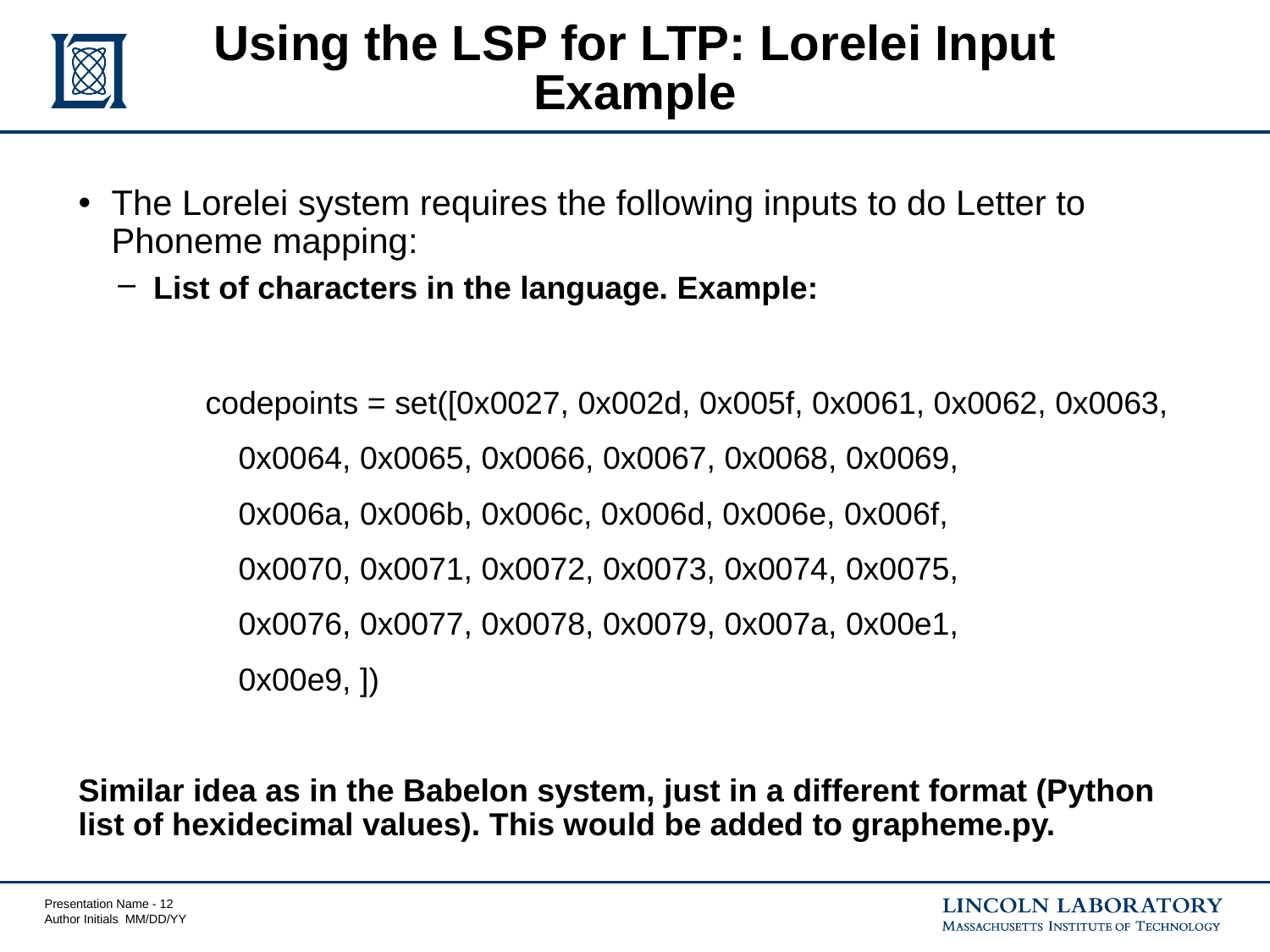

# Using the LSP for LTP: Lorelei Input Example
The Lorelei system requires the following inputs to do Letter to Phoneme mapping:
List of characters in the language. Example:

	codepoints = set([0x0027, 0x002d, 0x005f, 0x0061, 0x0062, 0x0063,
                  0x0064, 0x0065, 0x0066, 0x0067, 0x0068, 0x0069,
                  0x006a, 0x006b, 0x006c, 0x006d, 0x006e, 0x006f,
                  0x0070, 0x0071, 0x0072, 0x0073, 0x0074, 0x0075,
                  0x0076, 0x0077, 0x0078, 0x0079, 0x007a, 0x00e1,
                  0x00e9, ])

Similar idea as in the Babelon system, just in a different format (Python list of hexidecimal values). This would be added to grapheme.py.